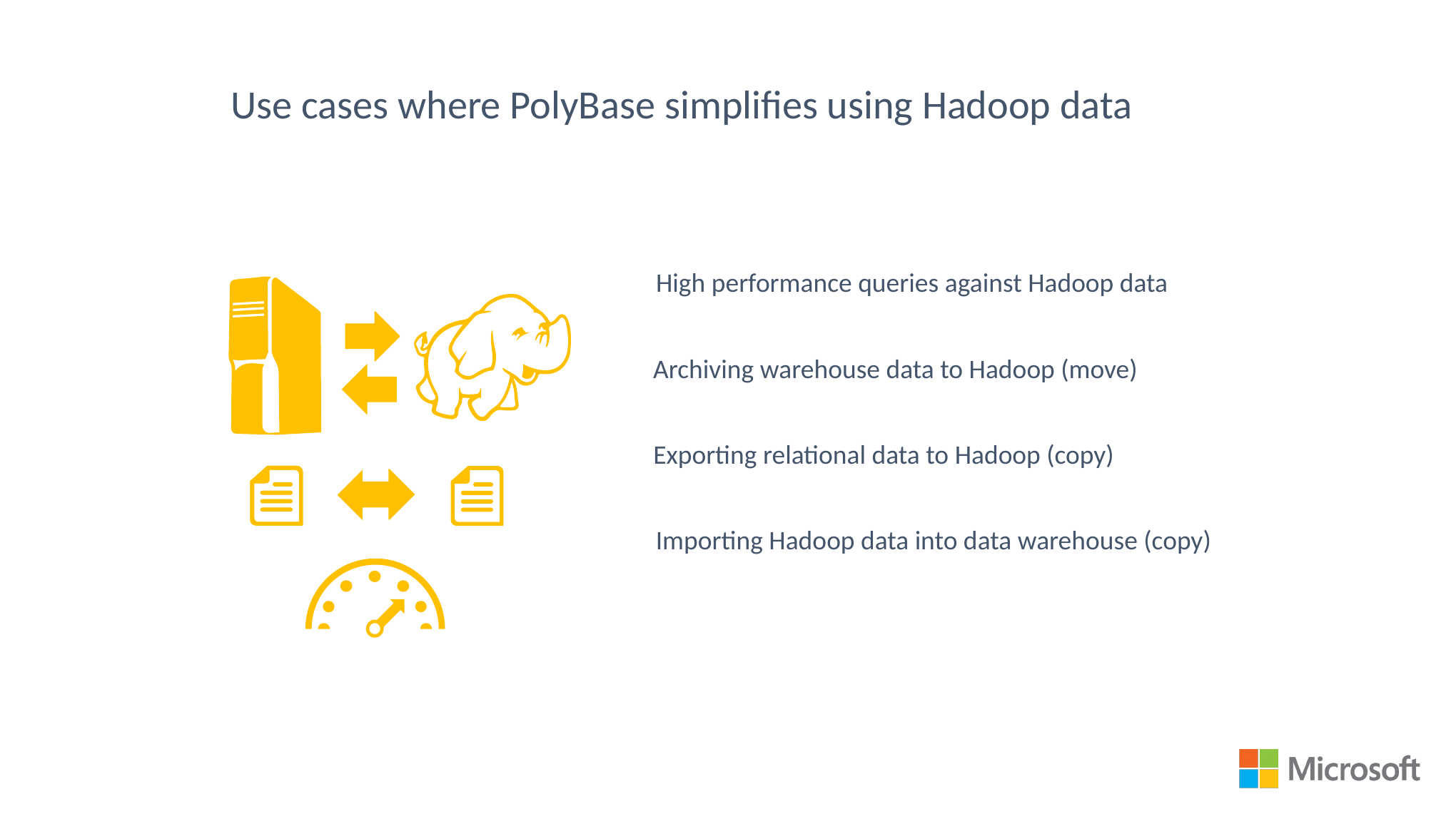

# Use cases where PolyBase simplifies using Hadoop data
High performance queries against Hadoop data

Archiving warehouse data to Hadoop (move)

Exporting relational data to Hadoop (copy)

Importing Hadoop data into data warehouse (copy)